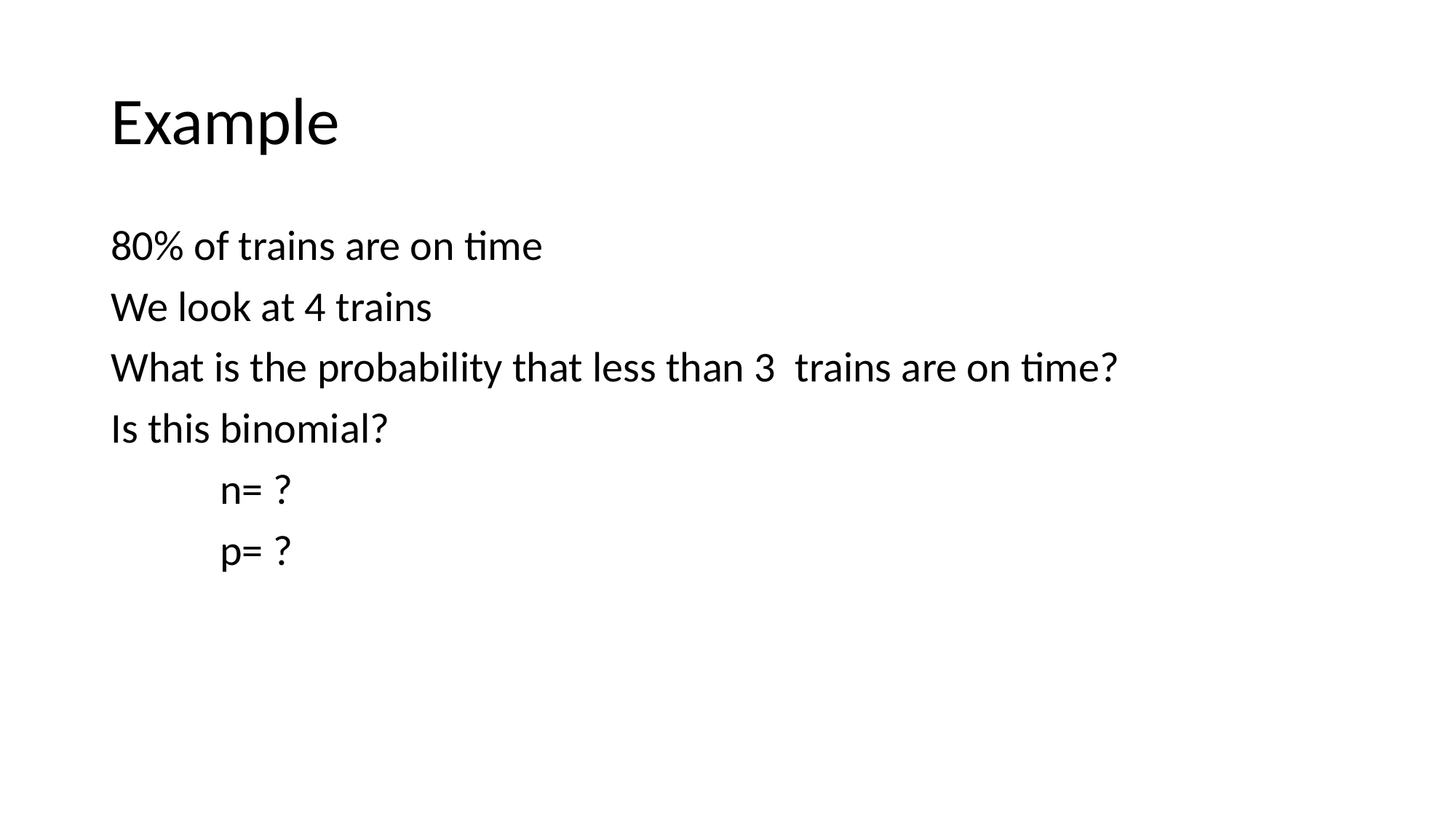

# Example
80% of trains are on time
We look at 4 trains
What is the probability that less than 3  trains are on time?
Is this binomial?
	n= ?
	p= ?